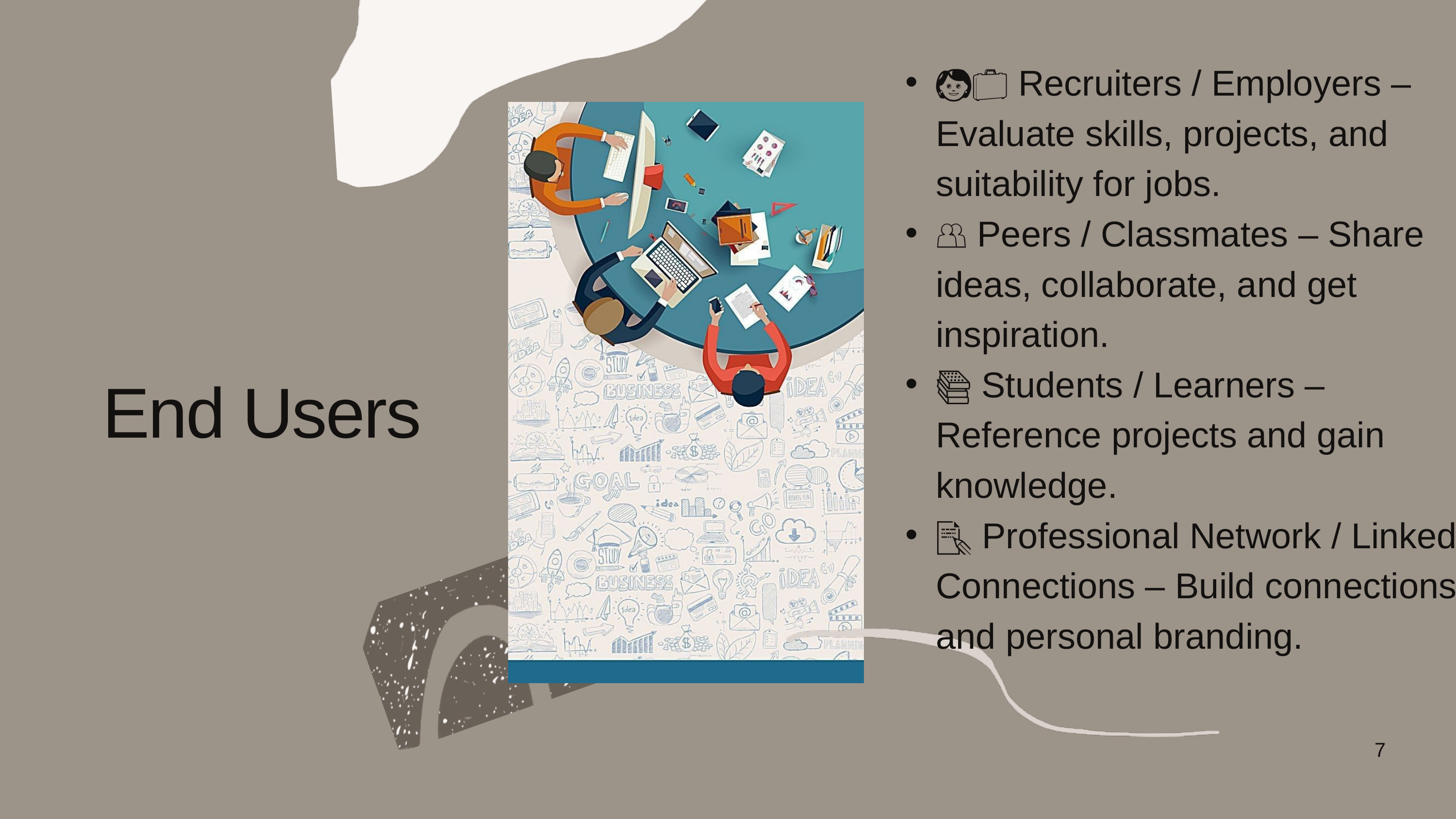

👩‍💼 Recruiters / Employers – Evaluate skills, projects, and suitability for jobs.
👥 Peers / Classmates – Share ideas, collaborate, and get inspiration.
📚 Students / Learners – Reference projects and gain knowledge.
📝 Professional Network / LinkedIn Connections – Build connections and personal branding.

End Users

7